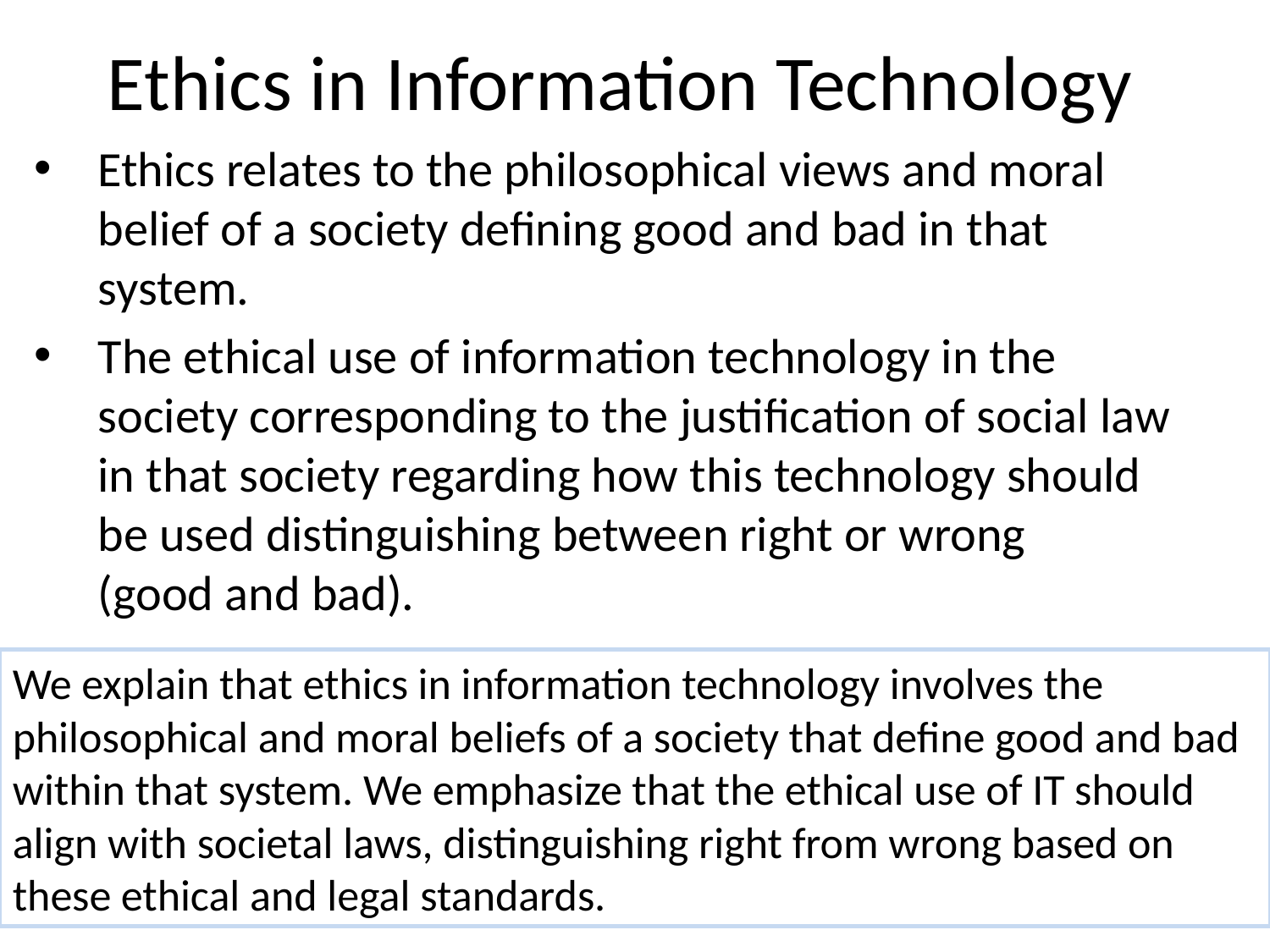

# Ethics in Information Technology
Ethics relates to the philosophical views and moral belief of a society defining good and bad in that system.
The ethical use of information technology in the society corresponding to the justification of social law in that society regarding how this technology should be used distinguishing between right or wrong (good and bad).
We explain that ethics in information technology involves the philosophical and moral beliefs of a society that define good and bad within that system. We emphasize that the ethical use of IT should align with societal laws, distinguishing right from wrong based on these ethical and legal standards.